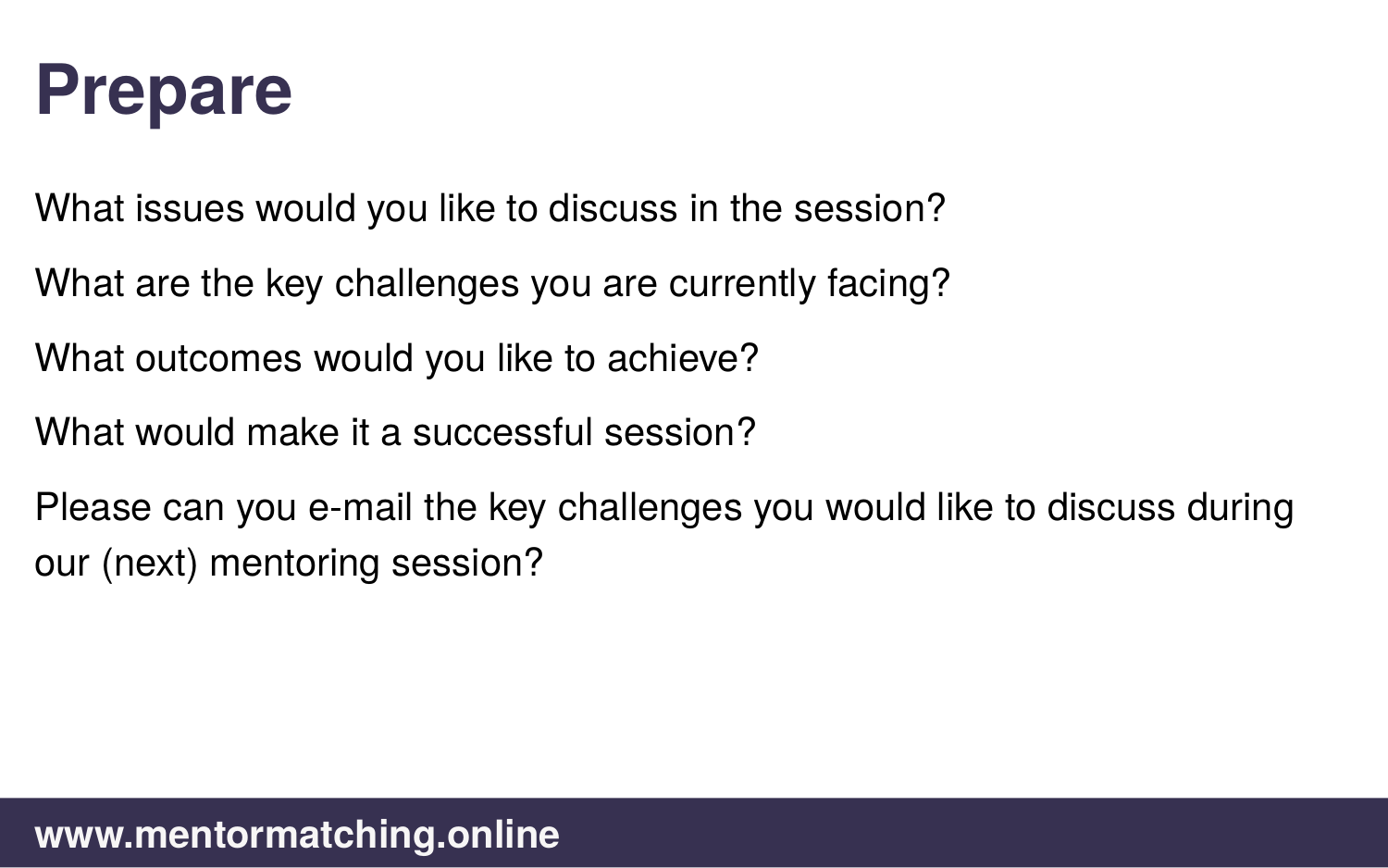

# Prepare
What issues would you like to discuss in the session?
What are the key challenges you are currently facing?
What outcomes would you like to achieve?
What would make it a successful session?
Please can you e-mail the key challenges you would like to discuss during our (next) mentoring session?